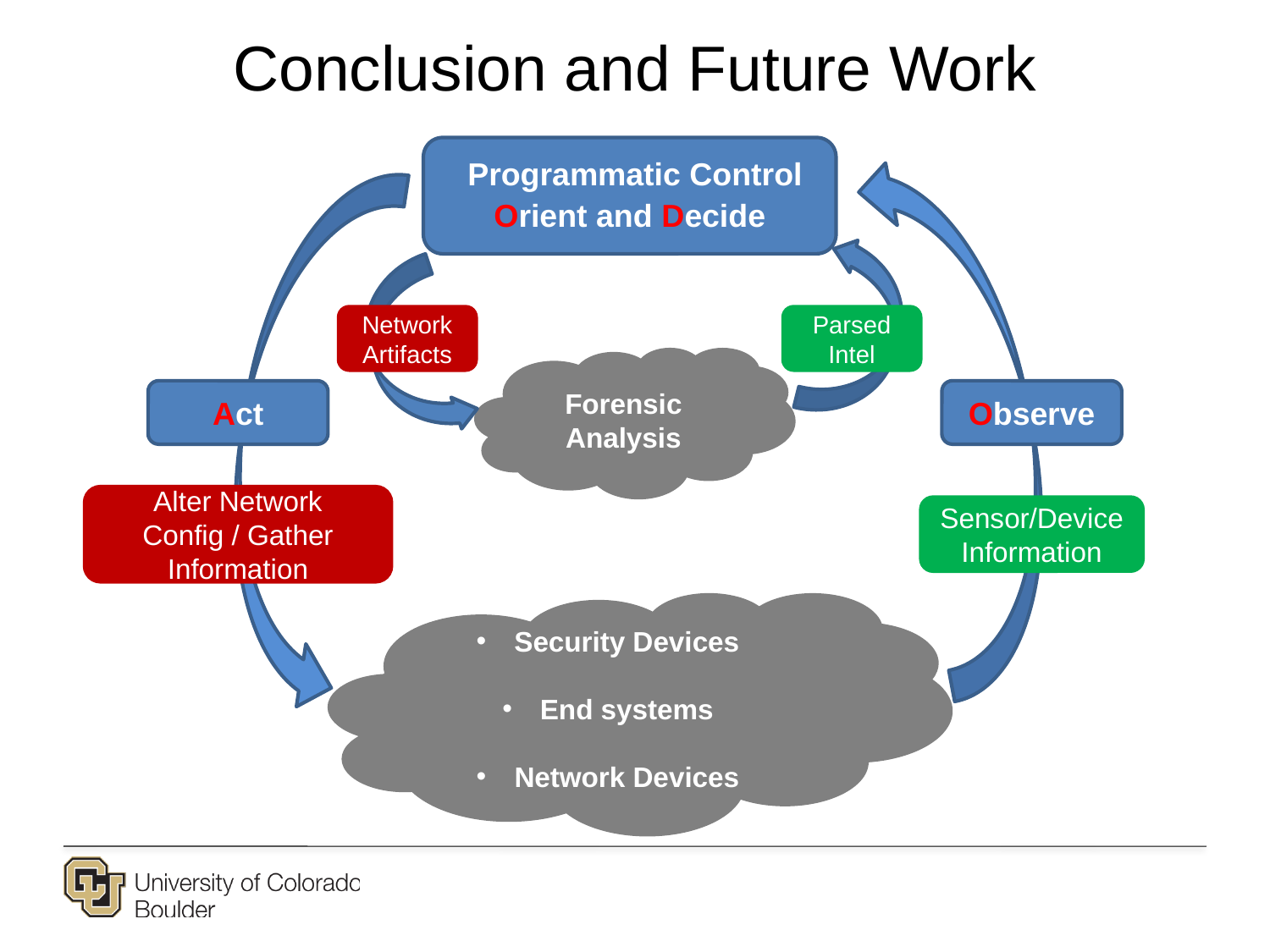

Conclusion and Future Work

Orient and Decide

Programmatic Control

Network Artifacts
Parsed Intel
Forensic Analysis
Act
Observe
Alter Network Config / Gather Information
Sensor/Device Information
 Security Devices

 End systems

 Network Devices